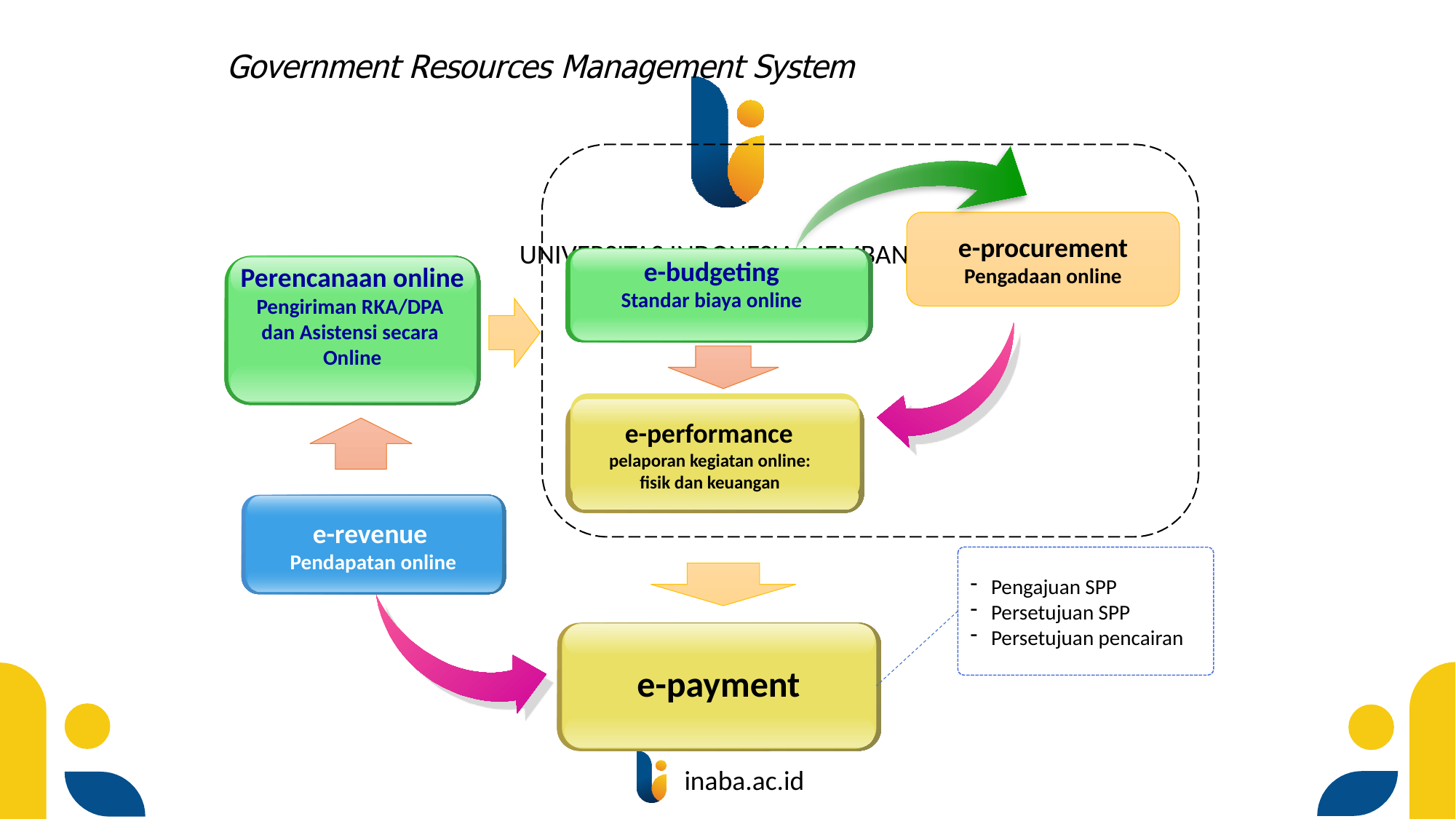

Government Resources Management System

e-procurement
Pengadaan online

e-budgeting
Standar biaya online

Perencanaan online
Pengiriman RKA/DPA
dan Asistensi secara
Online

e-performance
pelaporan kegiatan online:
fisik dan keuangan

e-revenue
Pendapatan online

Pengajuan SPP
Persetujuan SPP
Persetujuan pencairan

e-payment